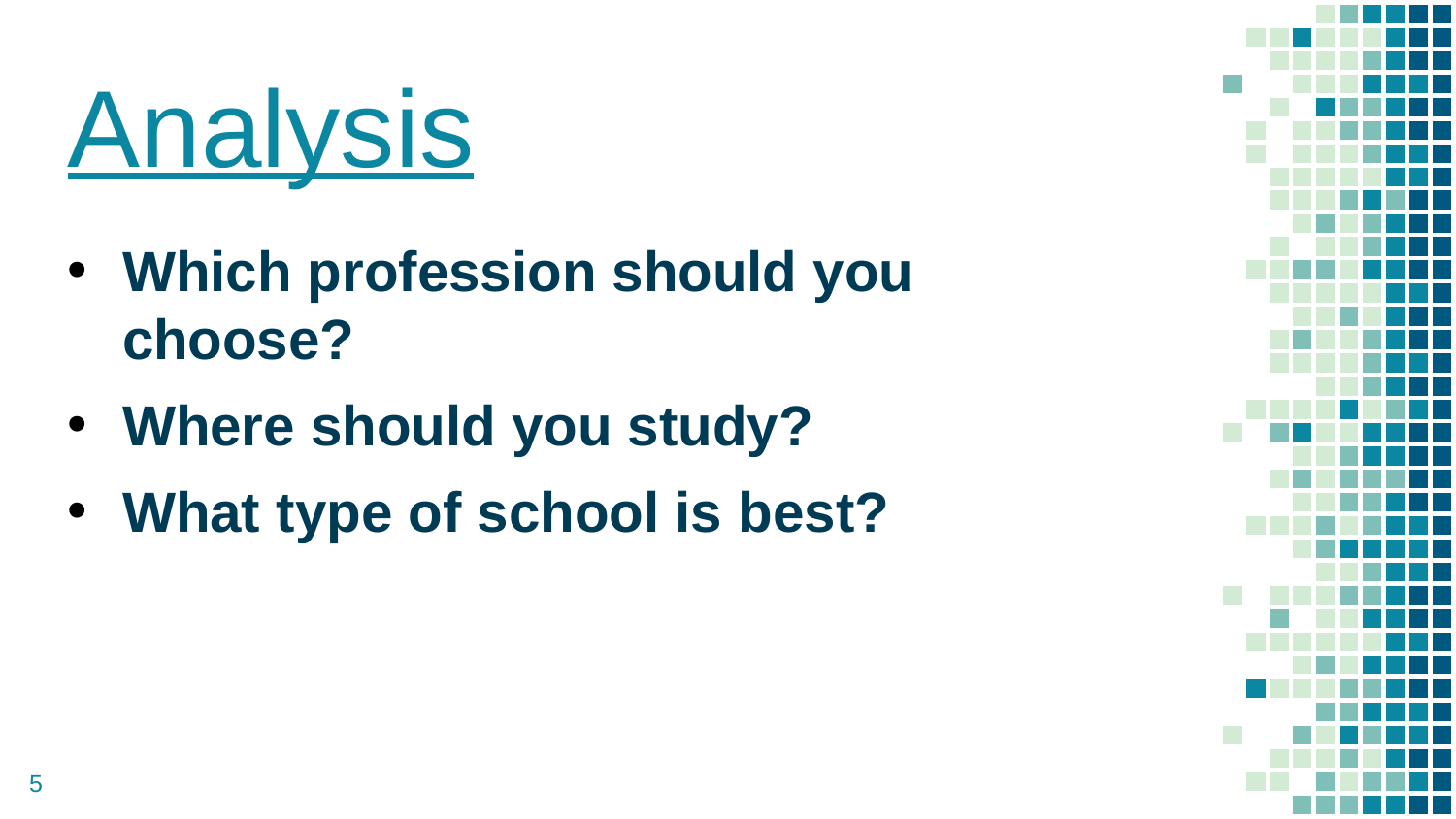

Analysis
Which profession should you choose?
Where should you study?
What type of school is best?

5